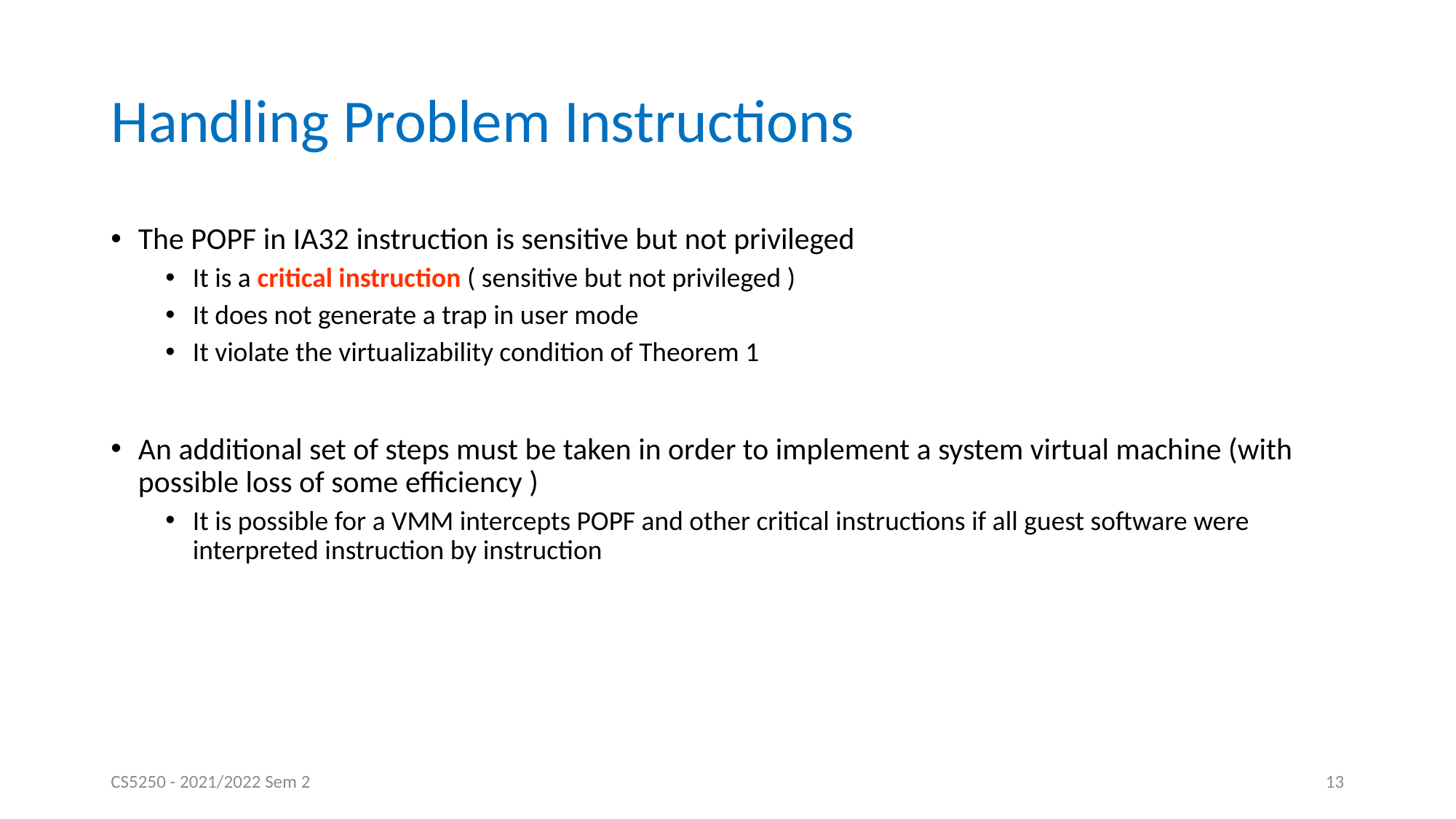

# Handling Problem Instructions
The POPF in IA32 instruction is sensitive but not privileged
It is a critical instruction ( sensitive but not privileged )
It does not generate a trap in user mode
It violate the virtualizability condition of Theorem 1

An additional set of steps must be taken in order to implement a system virtual machine (with possible loss of some efficiency )
It is possible for a VMM intercepts POPF and other critical instructions if all guest software were interpreted instruction by instruction

CS5250 - 2021/2022 Sem 2
13